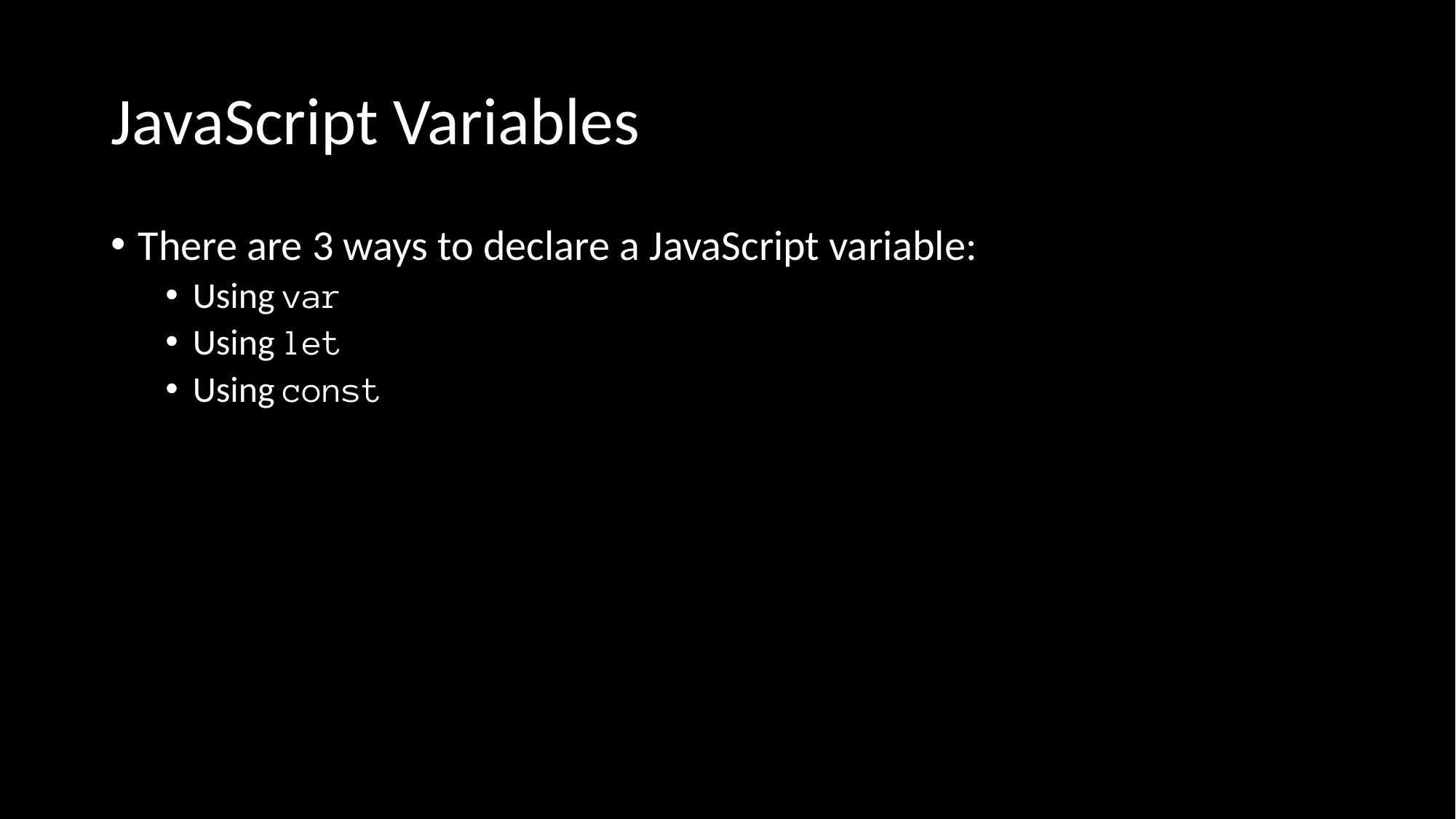

# JavaScript Variables
There are 3 ways to declare a JavaScript variable:
Using var
Using let
Using const